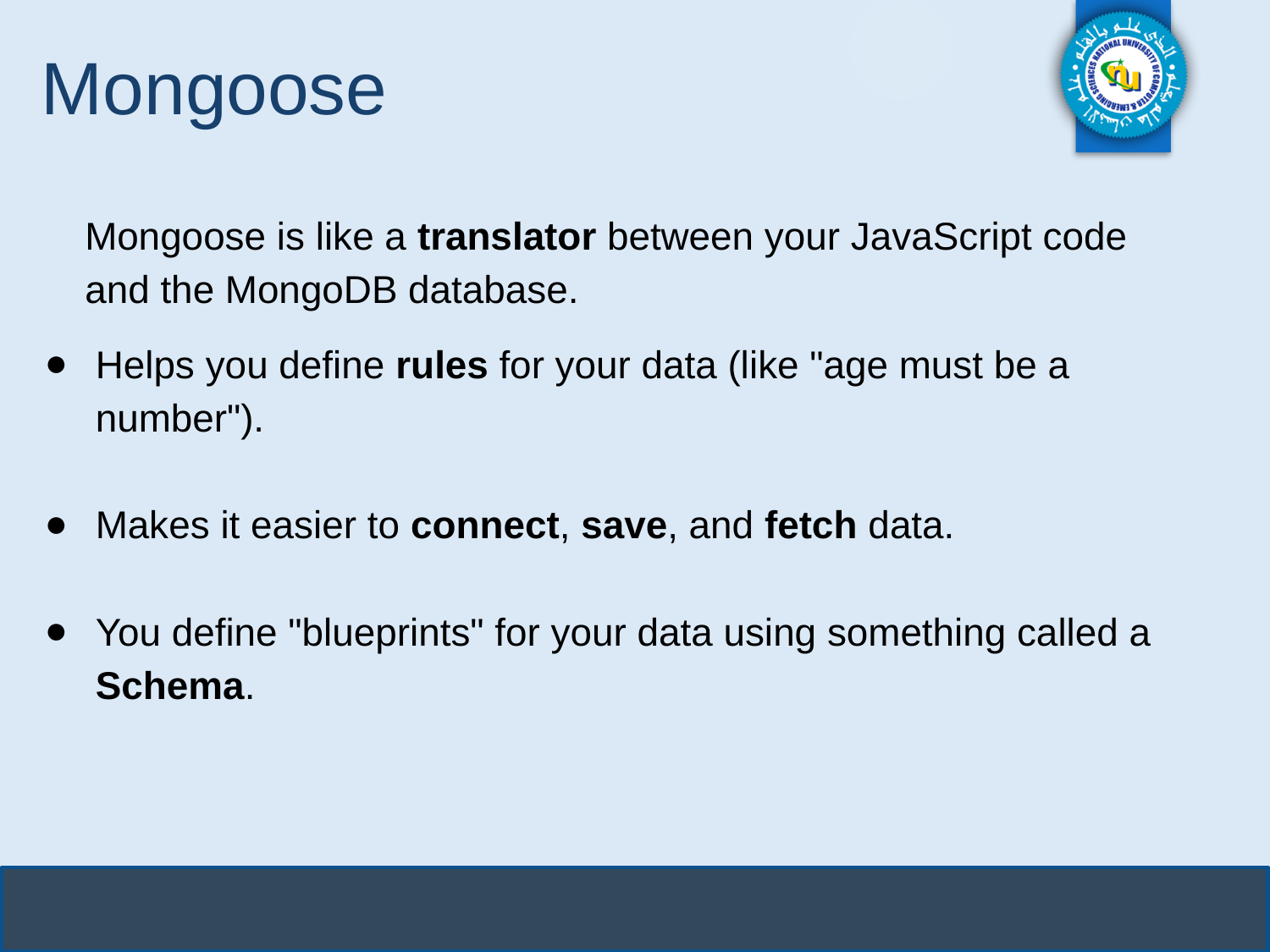

# Mongoose
Mongoose is like a translator between your JavaScript code and the MongoDB database.
Helps you define rules for your data (like "age must be a number").
Makes it easier to connect, save, and fetch data.
You define "blueprints" for your data using something called a Schema.